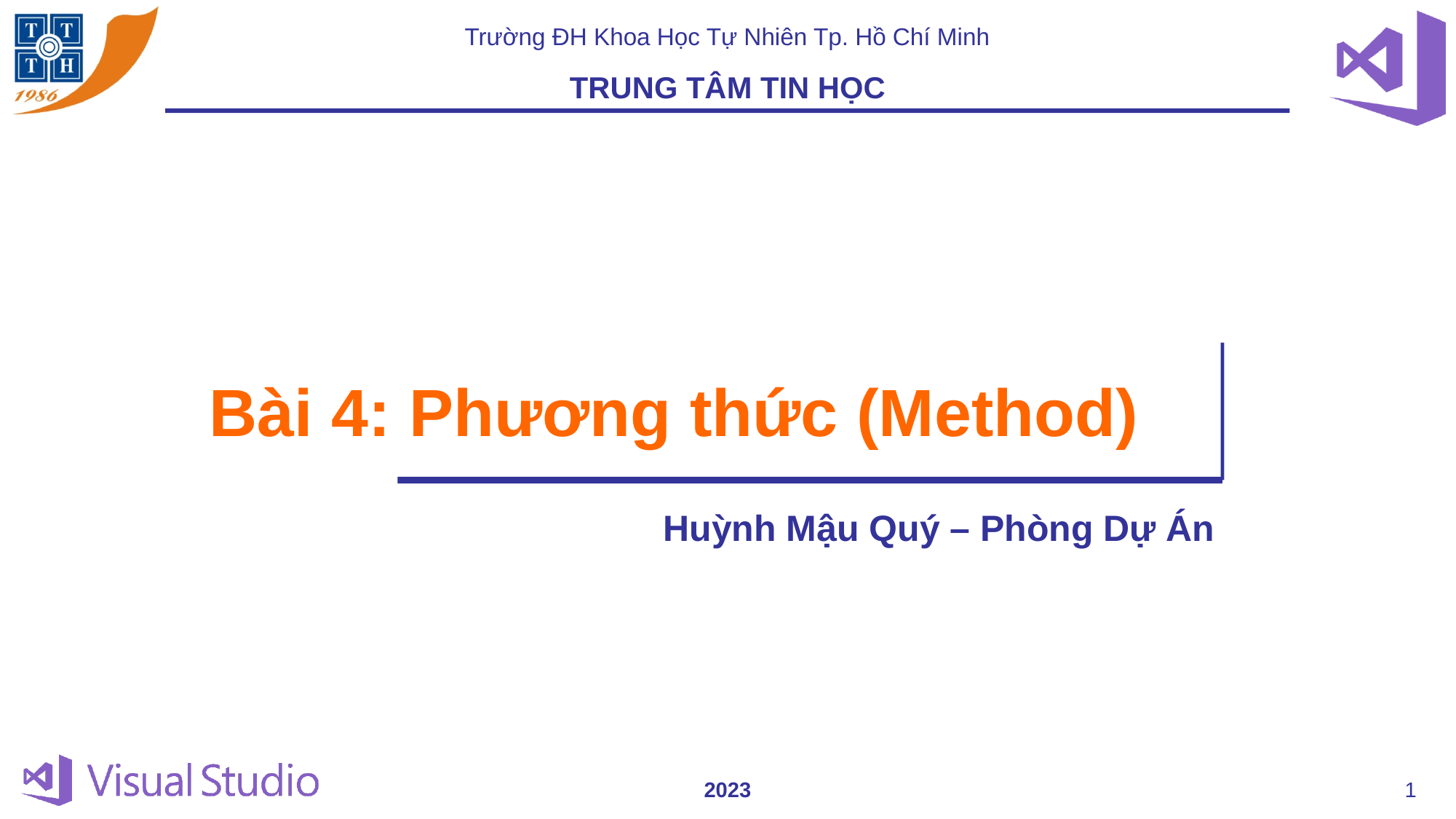

Bài 4: Phương thức (Method)
Huỳnh Mậu Quý – Phòng Dự Án